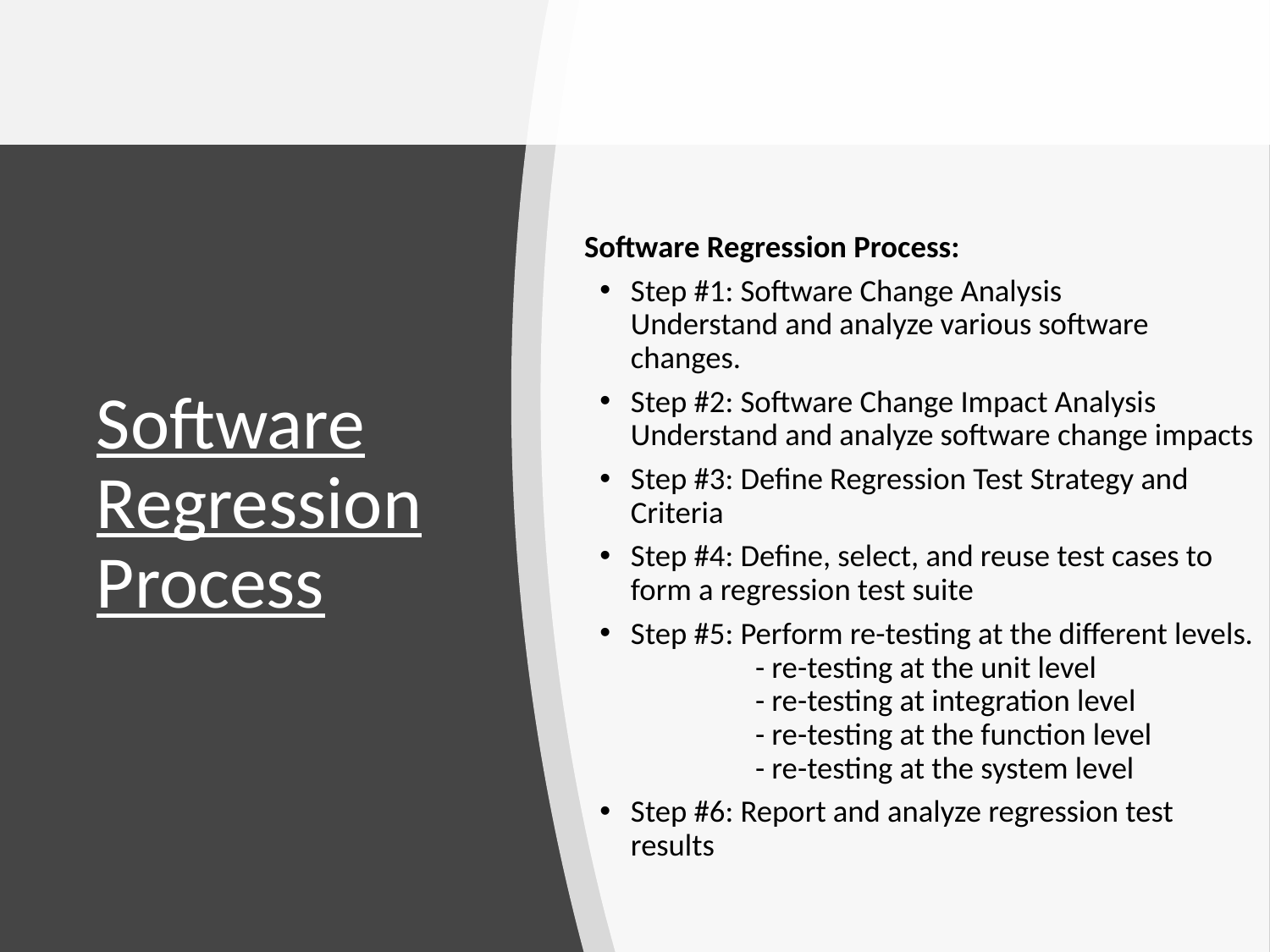

Software Regression Process:
Step #1: Software Change Analysis
Understand and analyze various software changes.
Step #2: Software Change Impact Analysis
Understand and analyze software change impacts
Step #3: Define Regression Test Strategy and Criteria
Step #4: Define, select, and reuse test cases to form a regression test suite
Step #5: Perform re-testing at the different levels.
	- re-testing at the unit level
	- re-testing at integration level
	- re-testing at the function level
	- re-testing at the system level
Step #6: Report and analyze regression test results
Software Regression Process